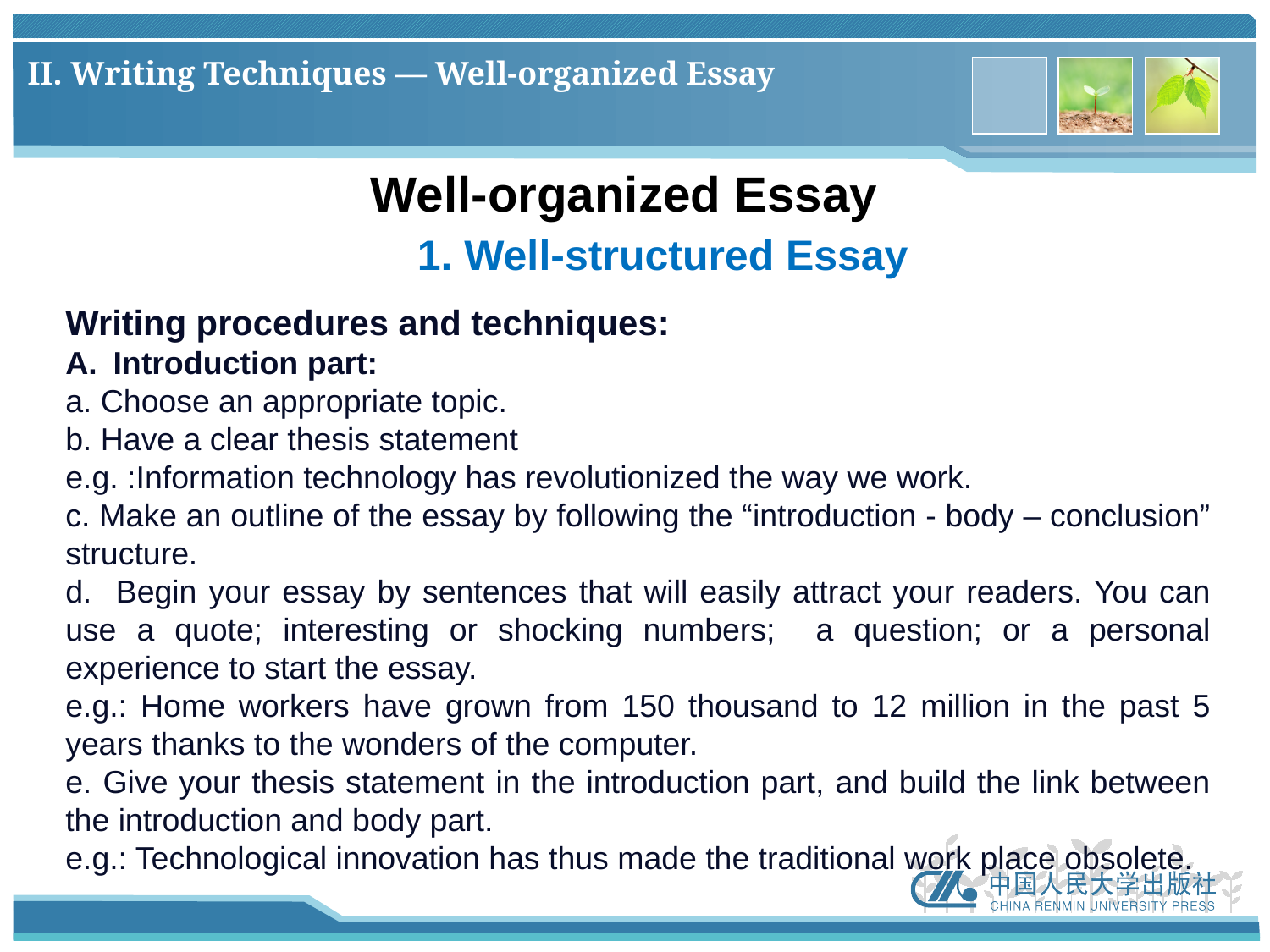

# II. Writing Techniques — Well-organized Essay
Well-organized Essay
1. Well-structured Essay
Writing procedures and techniques:
Introduction part:
a. Choose an appropriate topic.
b. Have a clear thesis statement
e.g. :Information technology has revolutionized the way we work.
c. Make an outline of the essay by following the “introduction - body – conclusion” structure.
d.  Begin your essay by sentences that will easily attract your readers. You can use a quote; interesting or shocking numbers;  a question; or a personal experience to start the essay.
e.g.: Home workers have grown from 150 thousand to 12 million in the past 5 years thanks to the wonders of the computer.
e. Give your thesis statement in the introduction part, and build the link between the introduction and body part.
e.g.: Technological innovation has thus made the traditional work place obsolete.